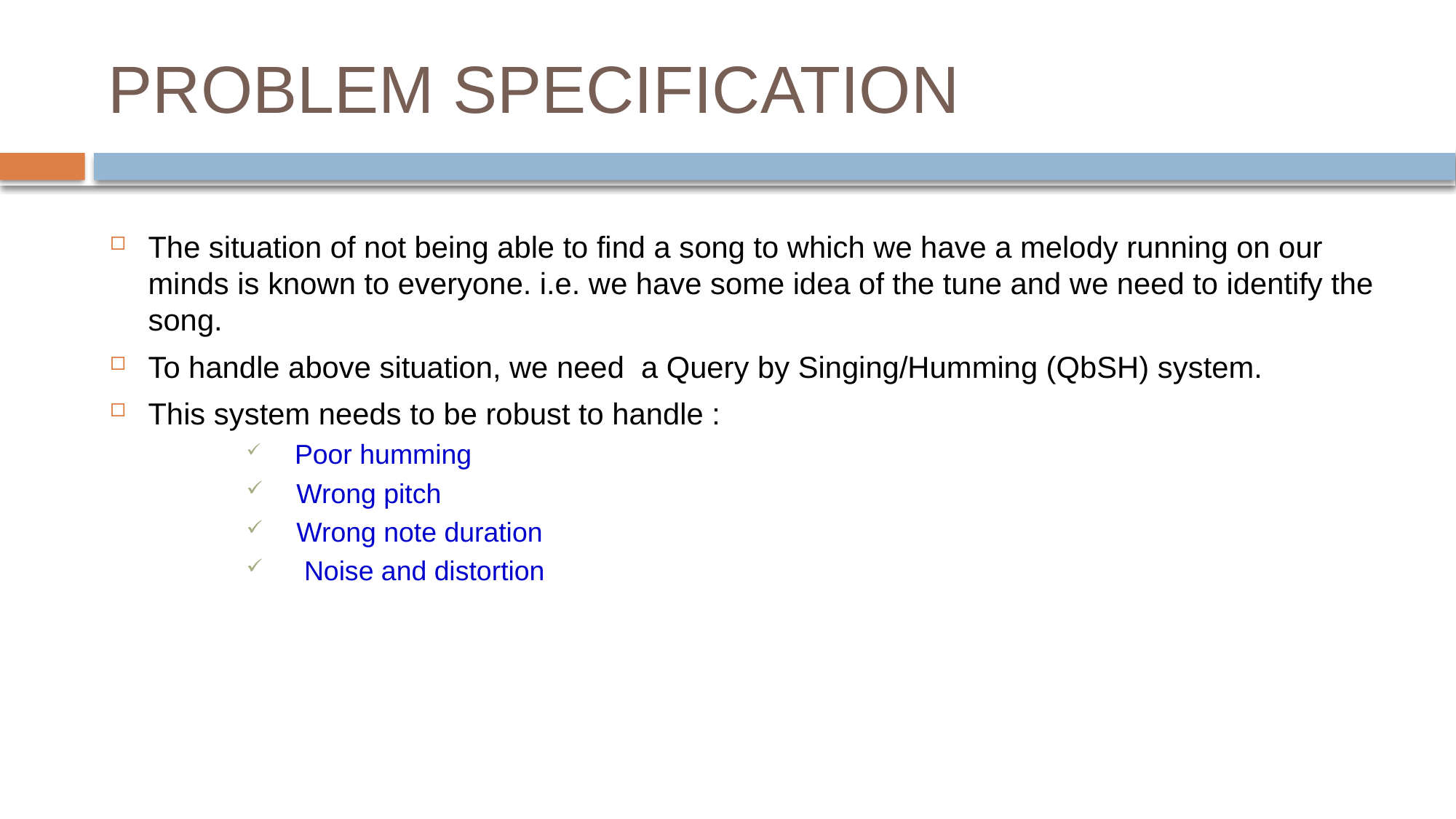

# PROBLEM SPECIFICATION
The situation of not being able to find a song to which we have a melody running on our minds is known to everyone. i.e. we have some idea of the tune and we need to identify the song.
To handle above situation, we need  a Query by Singing/Humming (QbSH) system.
This system needs to be robust to handle :
   Poor humming
   Wrong pitch
   Wrong note duration
    Noise and distortion